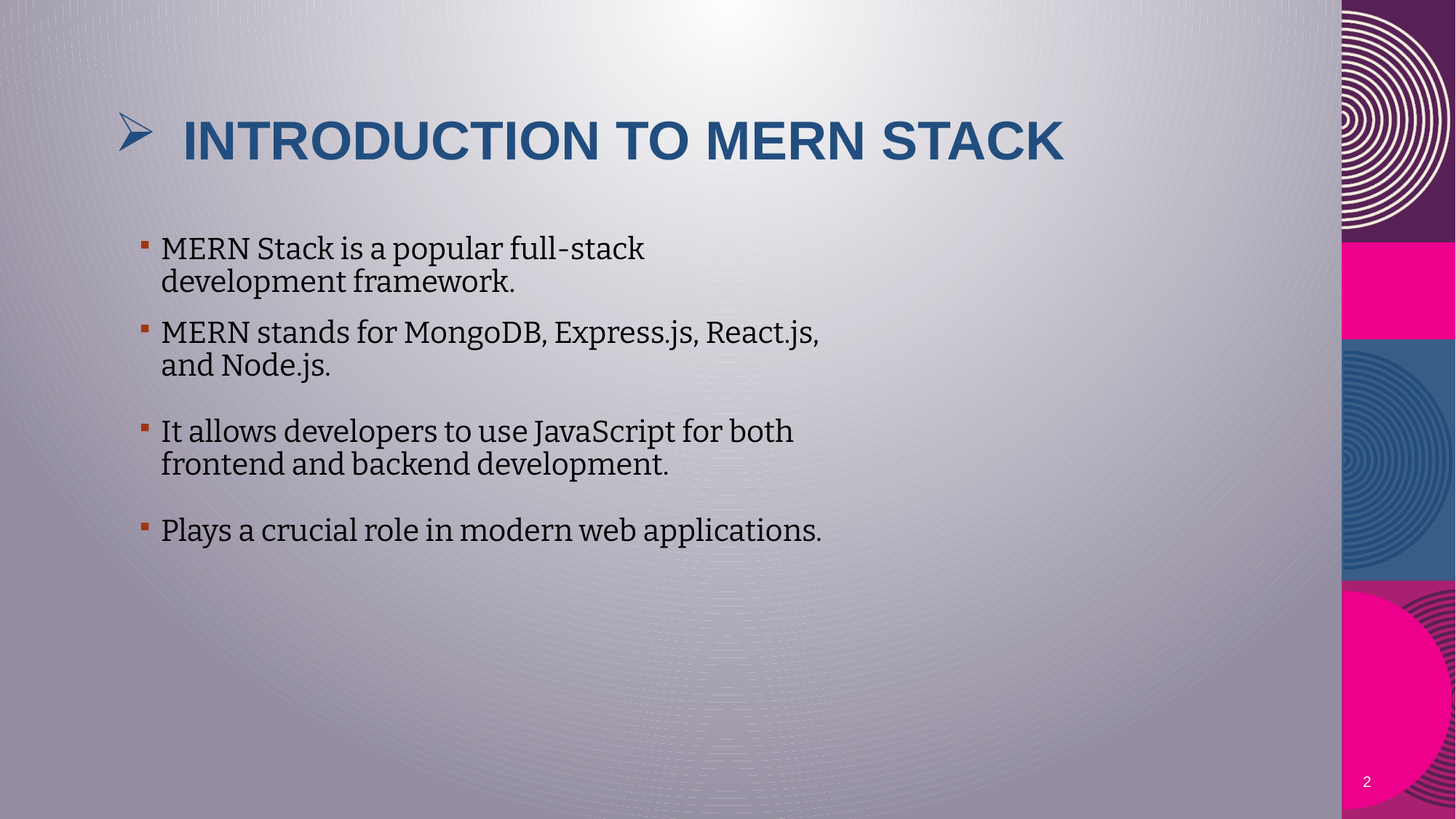

# Introduction to MERN Stack
MERN Stack is a popular full-stack development framework.
MERN stands for MongoDB, Express.js, React.js, and Node.js.
It allows developers to use JavaScript for both frontend and backend development.
Plays a crucial role in modern web applications.
2